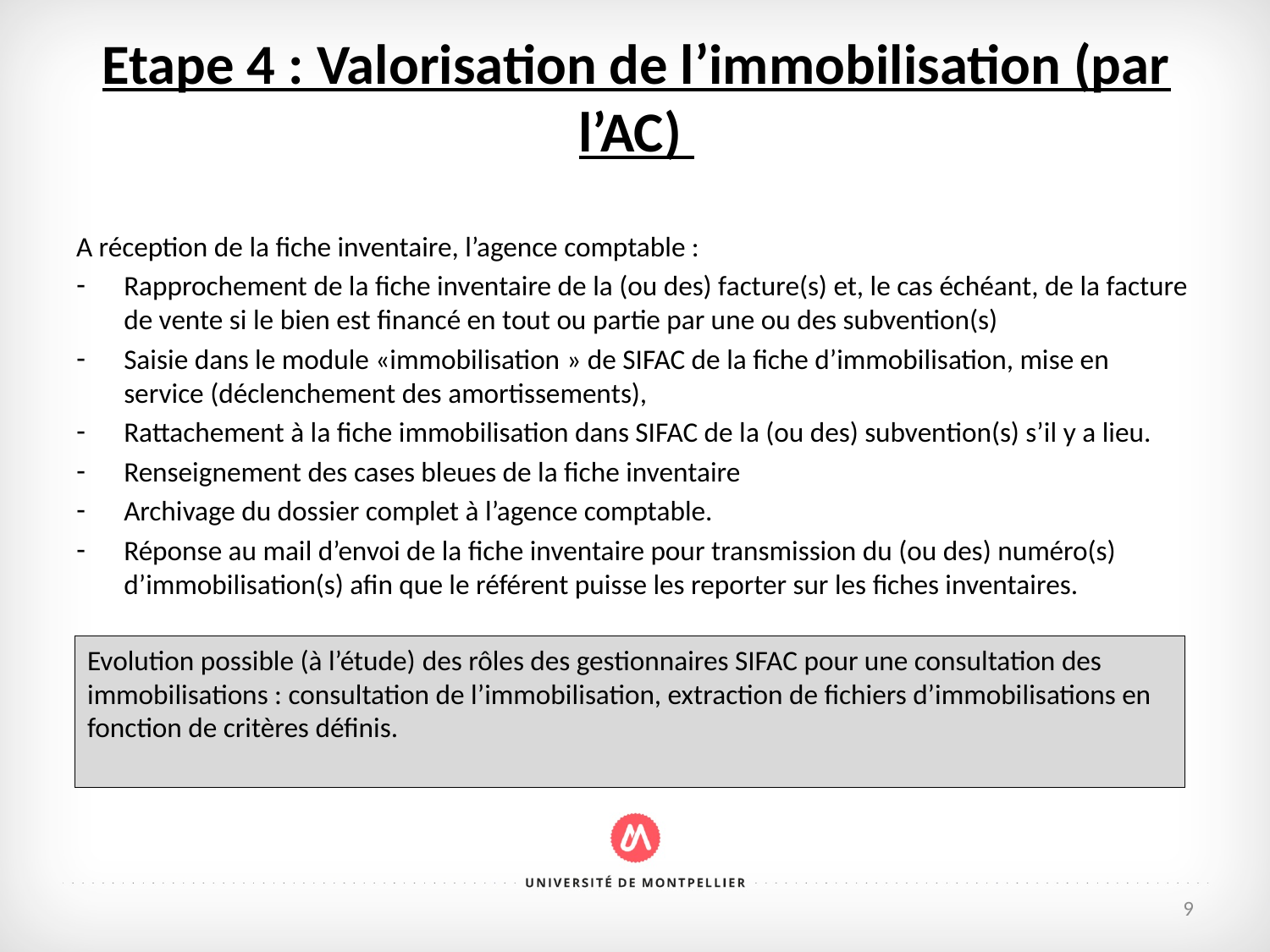

# Etape 4 : Valorisation de l’immobilisation (par l’AC)
A réception de la fiche inventaire, l’agence comptable :
Rapprochement de la fiche inventaire de la (ou des) facture(s) et, le cas échéant, de la facture de vente si le bien est financé en tout ou partie par une ou des subvention(s)
Saisie dans le module «immobilisation » de SIFAC de la fiche d’immobilisation, mise en service (déclenchement des amortissements),
Rattachement à la fiche immobilisation dans SIFAC de la (ou des) subvention(s) s’il y a lieu.
Renseignement des cases bleues de la fiche inventaire
Archivage du dossier complet à l’agence comptable.
Réponse au mail d’envoi de la fiche inventaire pour transmission du (ou des) numéro(s) d’immobilisation(s) afin que le référent puisse les reporter sur les fiches inventaires.

Evolution possible (à l’étude) des rôles des gestionnaires SIFAC pour une consultation des immobilisations : consultation de l’immobilisation, extraction de fichiers d’immobilisations en fonction de critères définis.

9